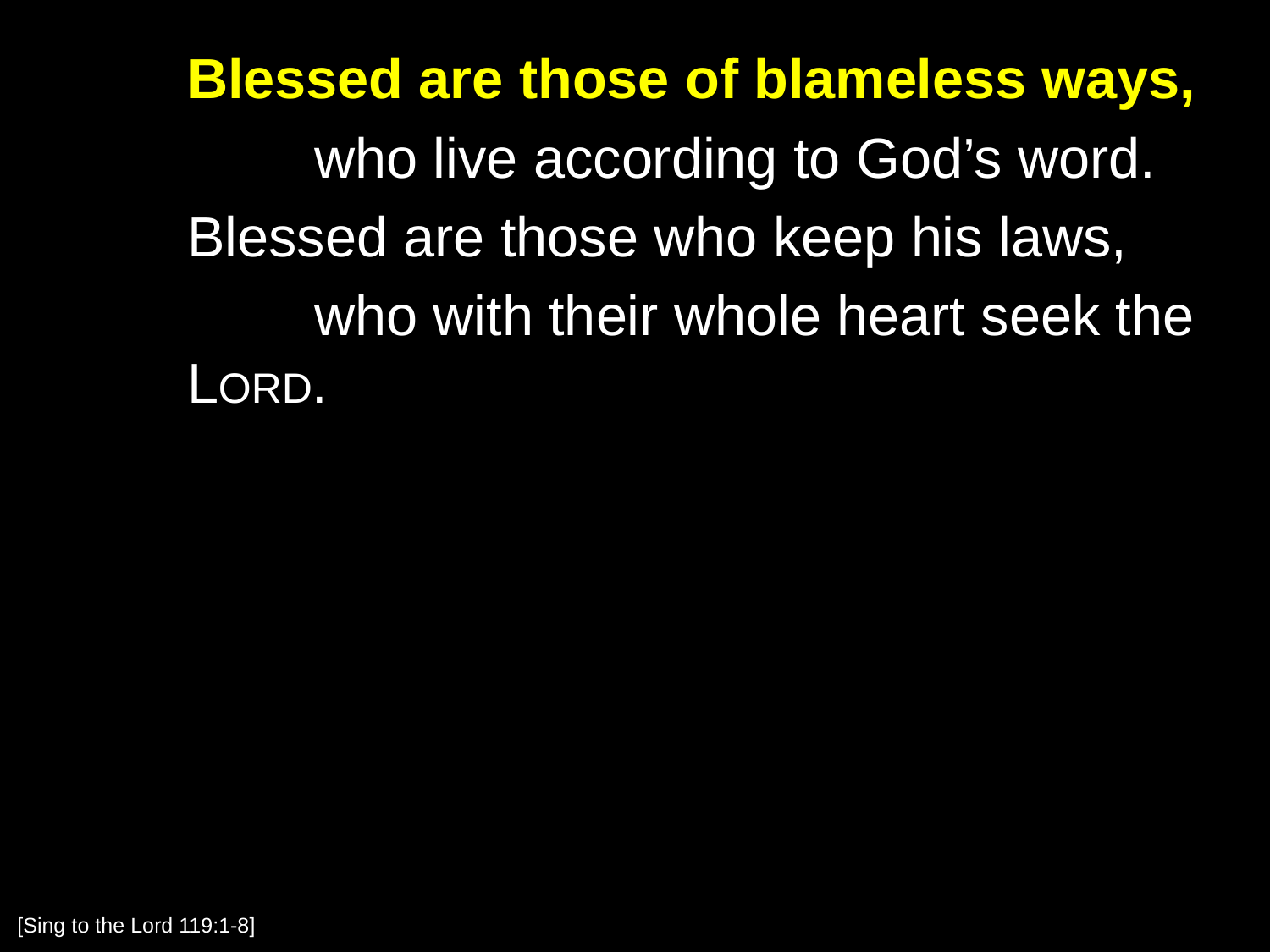

Blessed are those of blameless ways,
		who live according to God’s word.
	Blessed are those who keep his laws,
		who with their whole heart seek the Lord.
[Sing to the Lord 119:1-8]